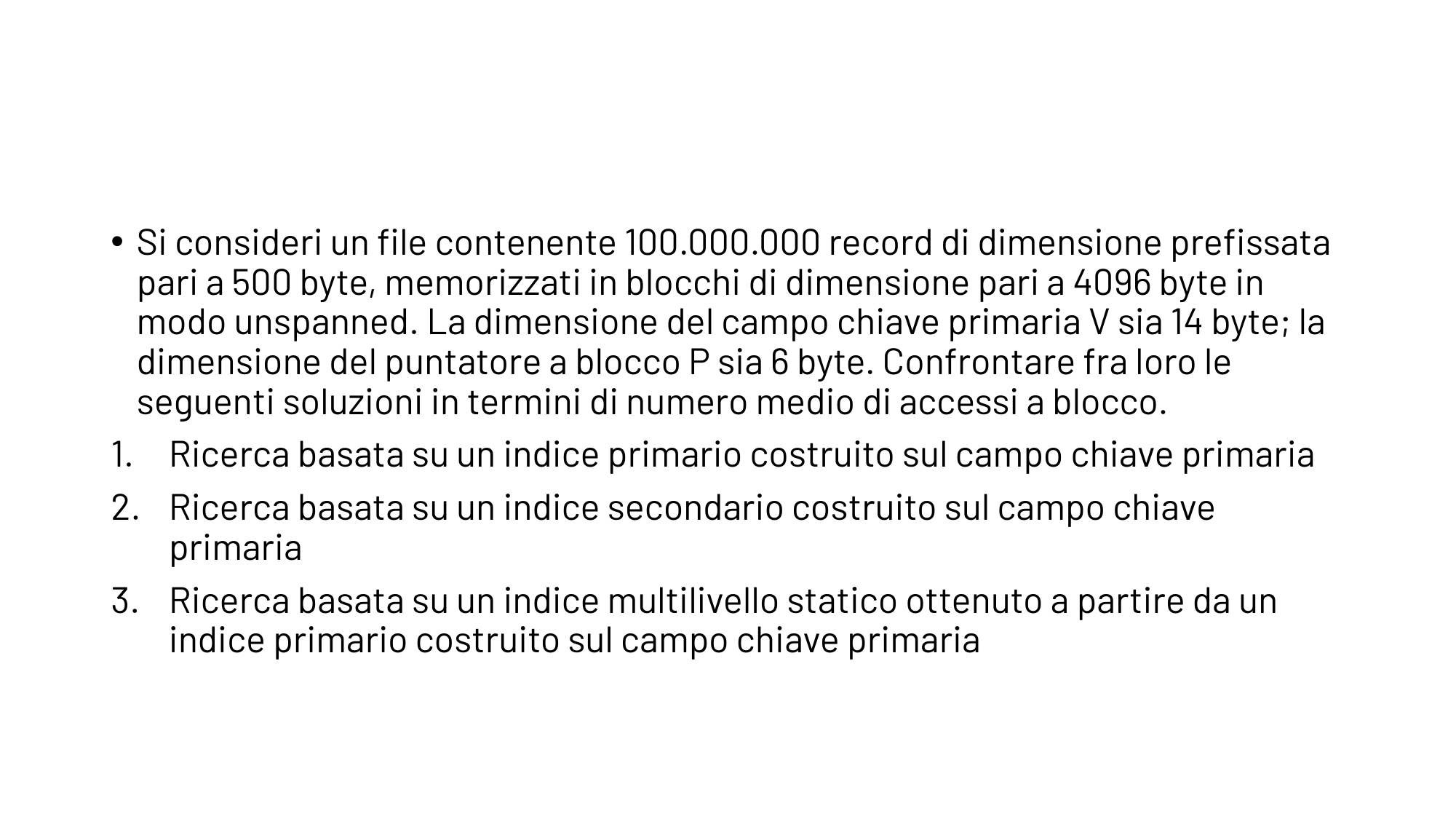

#
Si consideri un file contenente 100.000.000 record di dimensione prefissata pari a 500 byte, memorizzati in blocchi di dimensione pari a 4096 byte in modo unspanned. La dimensione del campo chiave primaria V sia 14 byte; la dimensione del puntatore a blocco P sia 6 byte. Confrontare fra loro le seguenti soluzioni in termini di numero medio di accessi a blocco.
Ricerca basata su un indice primario costruito sul campo chiave primaria
Ricerca basata su un indice secondario costruito sul campo chiave primaria
Ricerca basata su un indice multilivello statico ottenuto a partire da un indice primario costruito sul campo chiave primaria